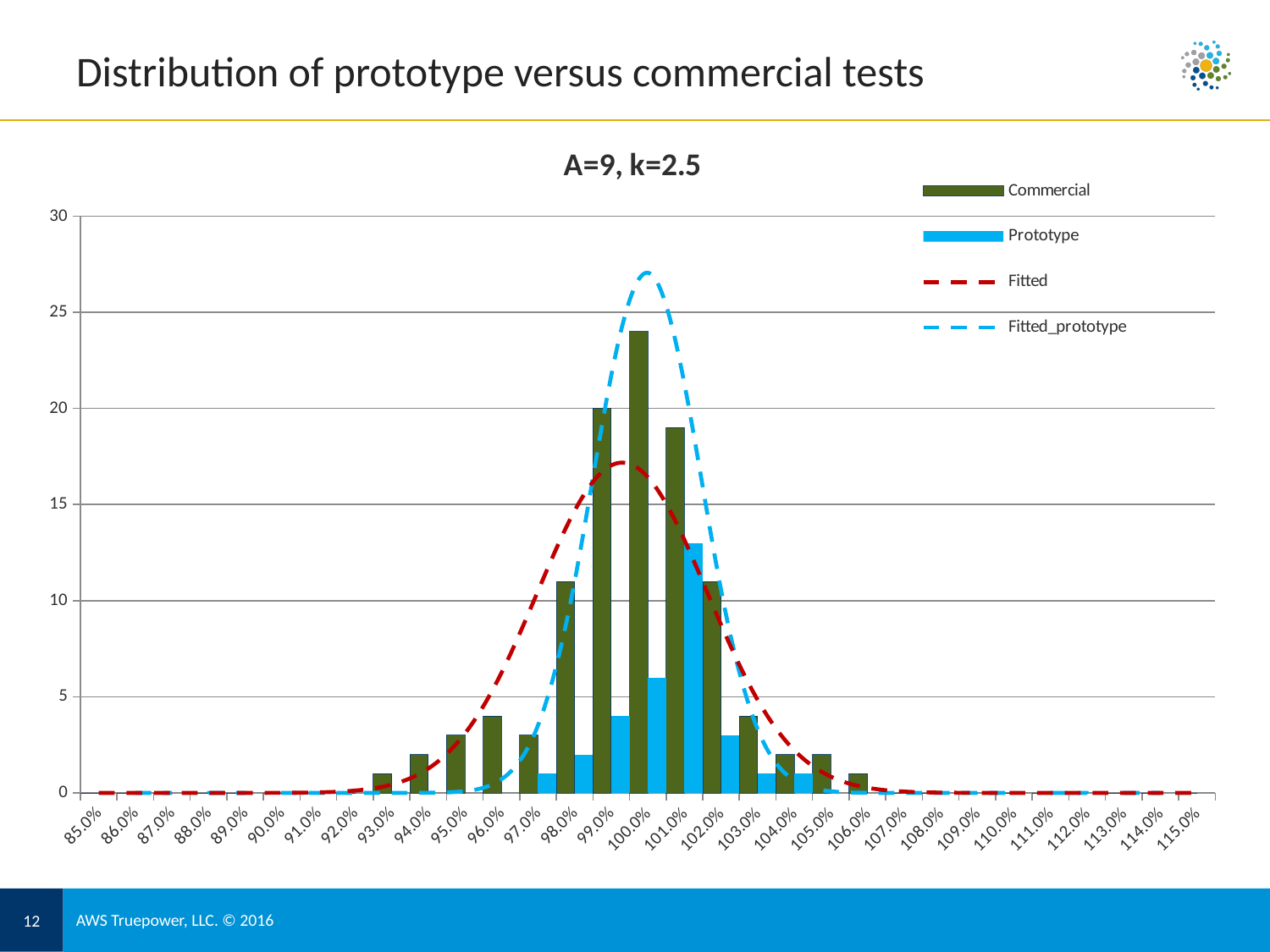

# Distribution of prototype versus commercial tests

### Chart: A=9, k=2.5

| Category | Commercial |  |  |  |
|---|---|---|---|---|
| 0.85 | 0.0 | 0.0 | 9.816218065300918e-08 | 1.0427020944061457e-21 |
| 0.86 | 0.0 | 0.0 | 1.2714577520721347e-06 | 8.150486978123665e-19 |
| 0.87 | 0.0 | 0.0 | 1.3679548390796304e-05 | 4.021478331523892e-16 |
| 0.88 | 0.0 | 0.0 | 0.00012225135337495135 | 1.2524683821401705e-13 |
| 0.89 | 0.0 | 0.0 | 0.0009075021880235715 | 2.4622189667739257e-11 |
| 0.9 | 0.0 | 0.0 | 0.0055956916605186145 | 3.055381444069618e-09 |
| 0.91 | 0.0 | 0.0 | 0.028659721104727698 | 2.3932224279545937e-07 |
| 0.92 | 0.0 | 0.0 | 0.12192765851073736 | 1.1832582867241827e-05 |
| 0.93 | 1.0 | 0.0 | 0.4308683535537349 | 0.0003692792526588336 |
| 0.94 | 2.0 | 0.0 | 1.2647335814703553 | 0.007274600110700541 |
| 0.95 | 3.0 | 0.0 | 3.083653648402011 | 0.09045700506263883 |
| 0.96 | 4.0 | 0.0 | 6.245169426561288 | 0.709993131605325 |
| 0.97 | 3.0 | 1.0 | 10.505940737264725 | 3.5175878563696275 |
| 0.98 | 11.0 | 2.0 | 14.680395569085158 | 11.000555647277038 |
| 0.99 | 20.0 | 4.0 | 17.03933568458286 | 21.71516603503425 |
| 1 | 24.0 | 6.0 | 16.427809168859966 | 27.05767957789907 |
| 1.01 | 19.0 | 13.0 | 13.155844432250255 | 21.28123403025074 |
| 1.02 | 11.0 | 3.0 | 8.751246135956185 | 10.565302328157589 |
| 1.03 | 4.0 | 1.0 | 4.8354083716523375 | 3.3108988528194025 |
| 1.04 | 2.0 | 1.0 | 2.2192616418585156 | 0.6549207655616716 |
| 1.05 | 2.0 | 0.0 | 0.8460498349767269 | 0.08177310174698896 |
| 1.06 | 1.0 | 0.0 | 0.2679140397637399 | 0.006444823749894111 |
| 1.07 | 0.0 | 0.0 | 0.07047045740743238 | 0.0003206199054142017 |
| 1.08 | 0.0 | 0.0 | 0.015396811663052436 | 1.006812923259484e-05 |
| 1.0900000000000001 | 0.0 | 0.0 | 0.002794258585612959 | 1.9956572045563535e-07 |
| 1.1000000000000001 | 0.0 | 0.0 | 0.00042122533094345787 | 2.49690471945826e-09 |
| 1.1100000000000001 | 0.0 | 0.0 | 5.274416919698634e-05 | 1.9719543603106175e-11 |
| 1.1200000000000001 | 0.0 | 0.0 | 5.485882750377735e-06 | 9.830386908969169e-14 |
| 1.1299999999999999 | 0.0 | 0.0 | 4.739479794133033e-07 | 3.0933084397985566e-16 |
| 1.1399999999999999 | 0.0 | 0.0 | 3.401158885497483e-08 | 6.144049483037787e-19 |
| 1.1499999999999999 | 0.0 | 0.0 | 2.0273804511701833e-09 | 7.703091313899596e-22 |